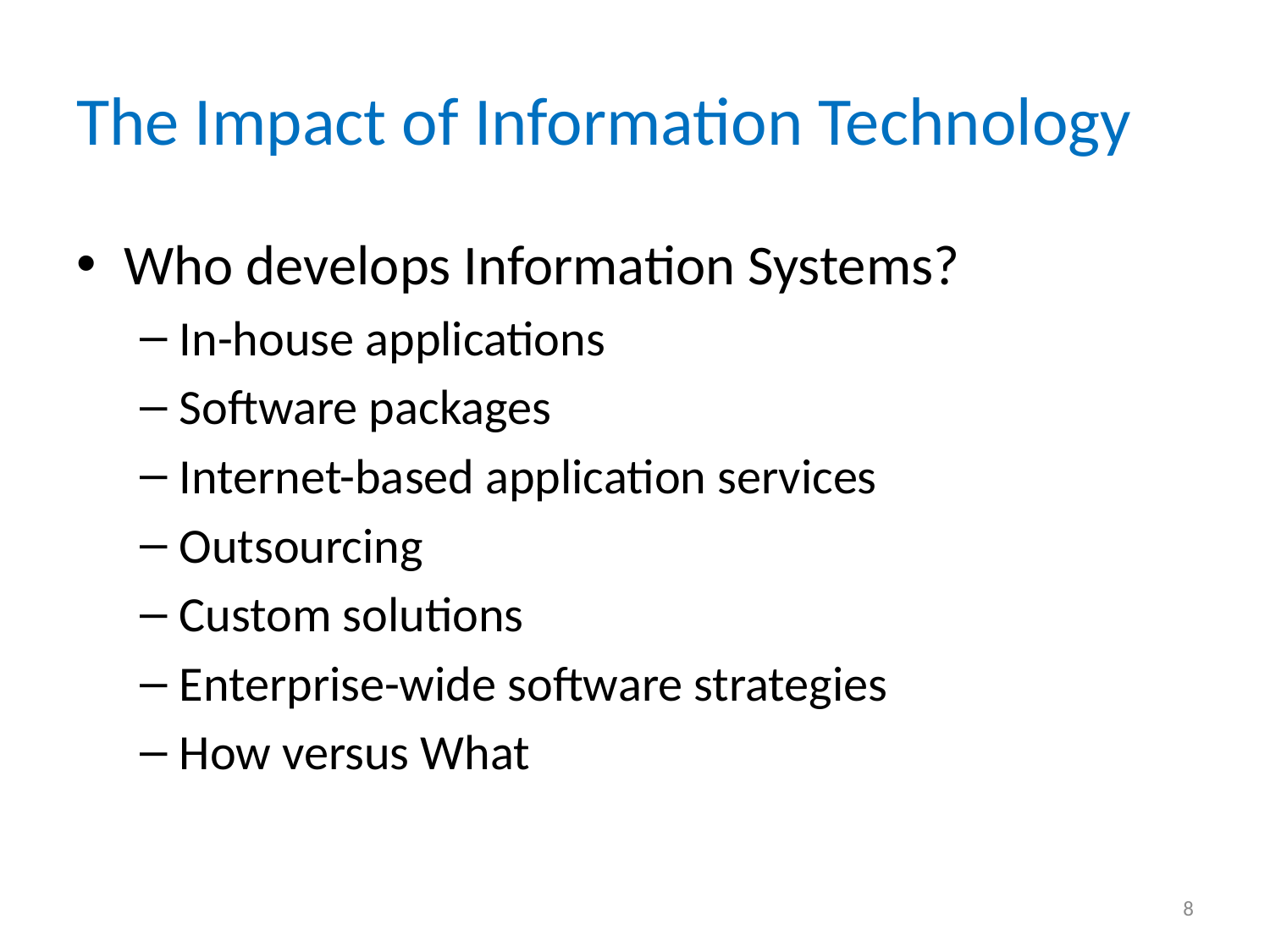

# The Impact of Information Technology
Who develops Information Systems?
In-house applications
Software packages
Internet-based application services
Outsourcing
Custom solutions
Enterprise-wide software strategies
How versus What
8